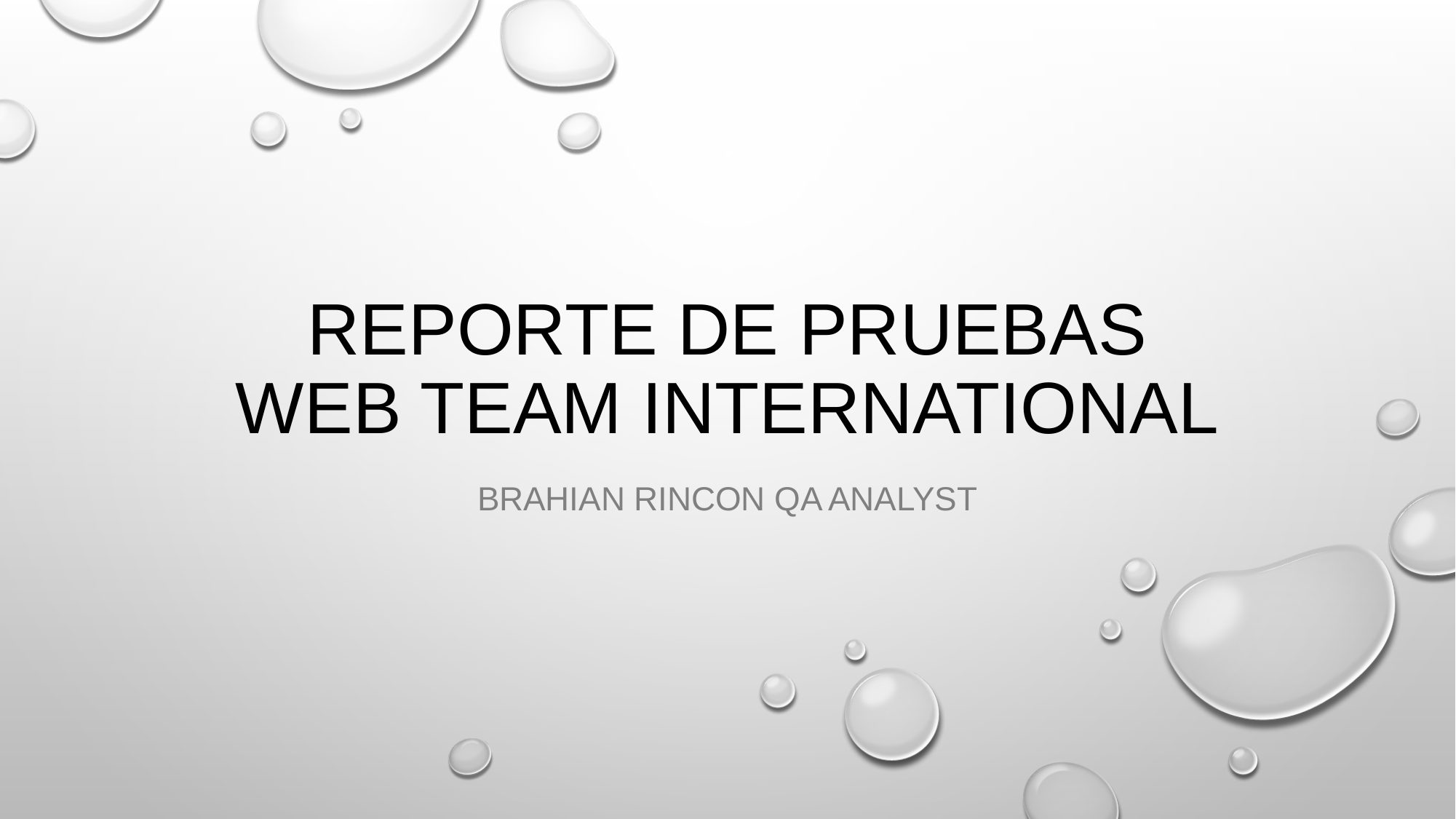

# REPORTE DE PRUEBAS WEB Team International
Brahian Rincon Qa Analyst